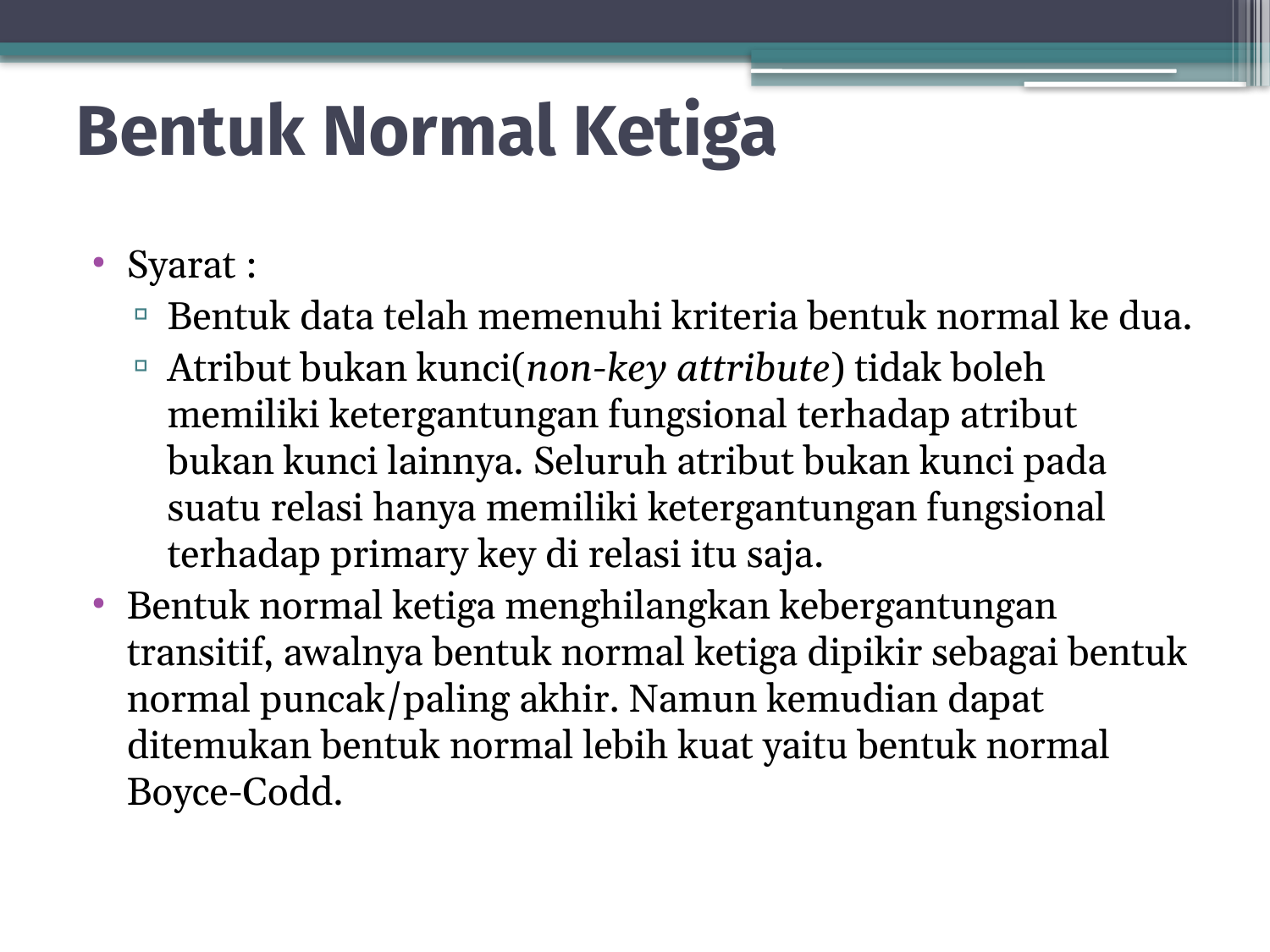

# Bentuk Normal Ketiga
Syarat :
Bentuk data telah memenuhi kriteria bentuk normal ke dua.
Atribut bukan kunci(non-key attribute) tidak boleh memiliki ketergantungan fungsional terhadap atribut bukan kunci lainnya. Seluruh atribut bukan kunci pada suatu relasi hanya memiliki ketergantungan fungsional terhadap primary key di relasi itu saja.
Bentuk normal ketiga menghilangkan kebergantungan transitif, awalnya bentuk normal ketiga dipikir sebagai bentuk normal puncak/paling akhir. Namun kemudian dapat ditemukan bentuk normal lebih kuat yaitu bentuk normal Boyce-Codd.